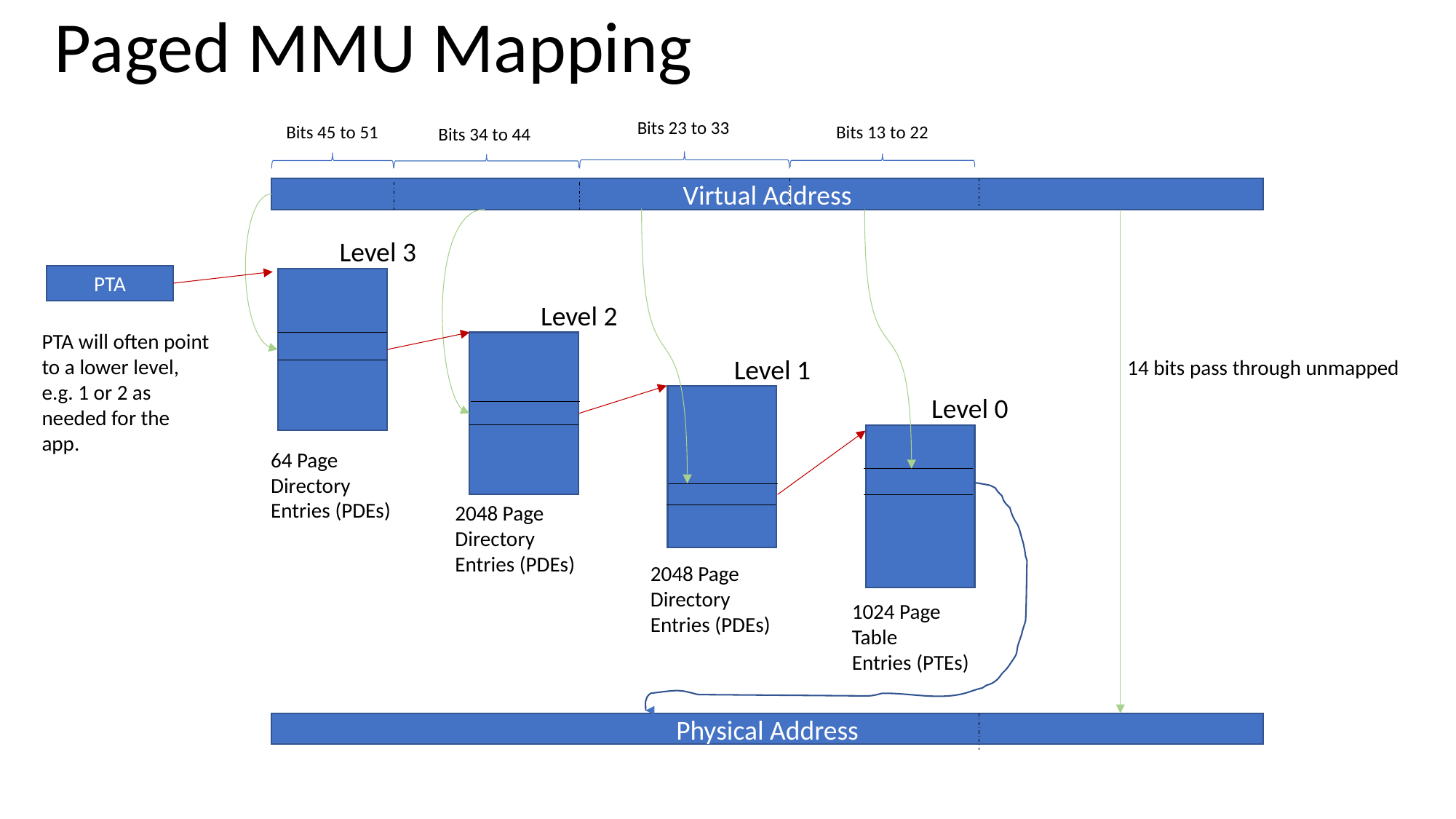

# Paged MMU Mapping

Bits 23 to 33
Bits 45 to 51
Bits 13 to 22
Bits 34 to 44
Virtual Address
Level 3
PTA

Level 2
PTA will often point to a lower level, e.g. 1 or 2 as needed for the app.

Level 1
14 bits pass through unmapped

Level 0

64 Page
Directory
Entries (PDEs)

2048 Page
Directory
Entries (PDEs)
2048 Page
Directory
Entries (PDEs)
1024 Page
Table
Entries (PTEs)
Physical Address